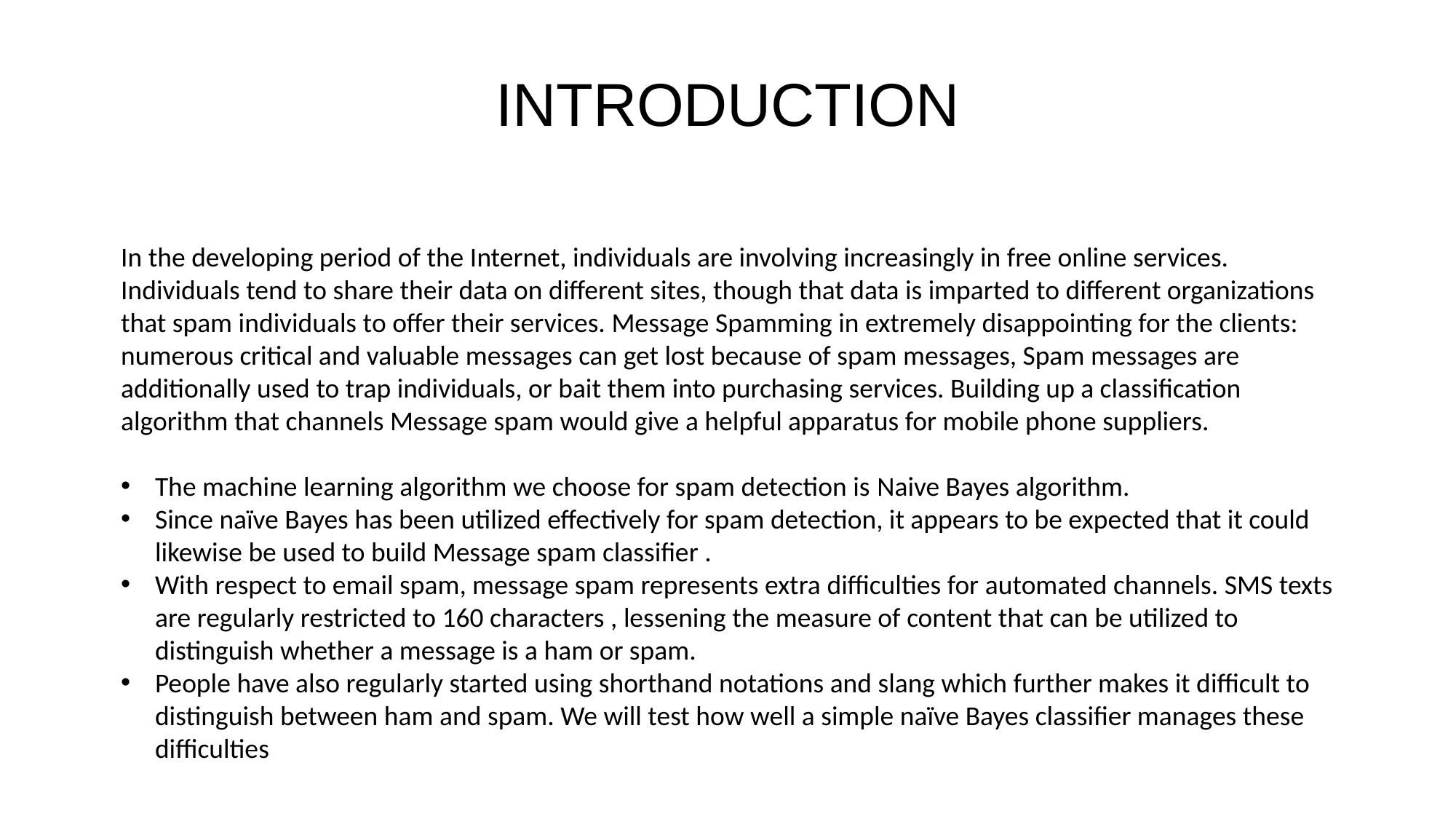

INTRODUCTION
In the developing period of the Internet, individuals are involving increasingly in free online services. Individuals tend to share their data on different sites, though that data is imparted to different organizations that spam individuals to offer their services. Message Spamming in extremely disappointing for the clients: numerous critical and valuable messages can get lost because of spam messages, Spam messages are additionally used to trap individuals, or bait them into purchasing services. Building up a classification algorithm that channels Message spam would give a helpful apparatus for mobile phone suppliers.

The machine learning algorithm we choose for spam detection is Naive Bayes algorithm.
Since naïve Bayes has been utilized effectively for spam detection, it appears to be expected that it could likewise be used to build Message spam classifier .
With respect to email spam, message spam represents extra difficulties for automated channels. SMS texts are regularly restricted to 160 characters , lessening the measure of content that can be utilized to distinguish whether a message is a ham or spam.
People have also regularly started using shorthand notations and slang which further makes it difficult to distinguish between ham and spam. We will test how well a simple naïve Bayes classifier manages these difficulties